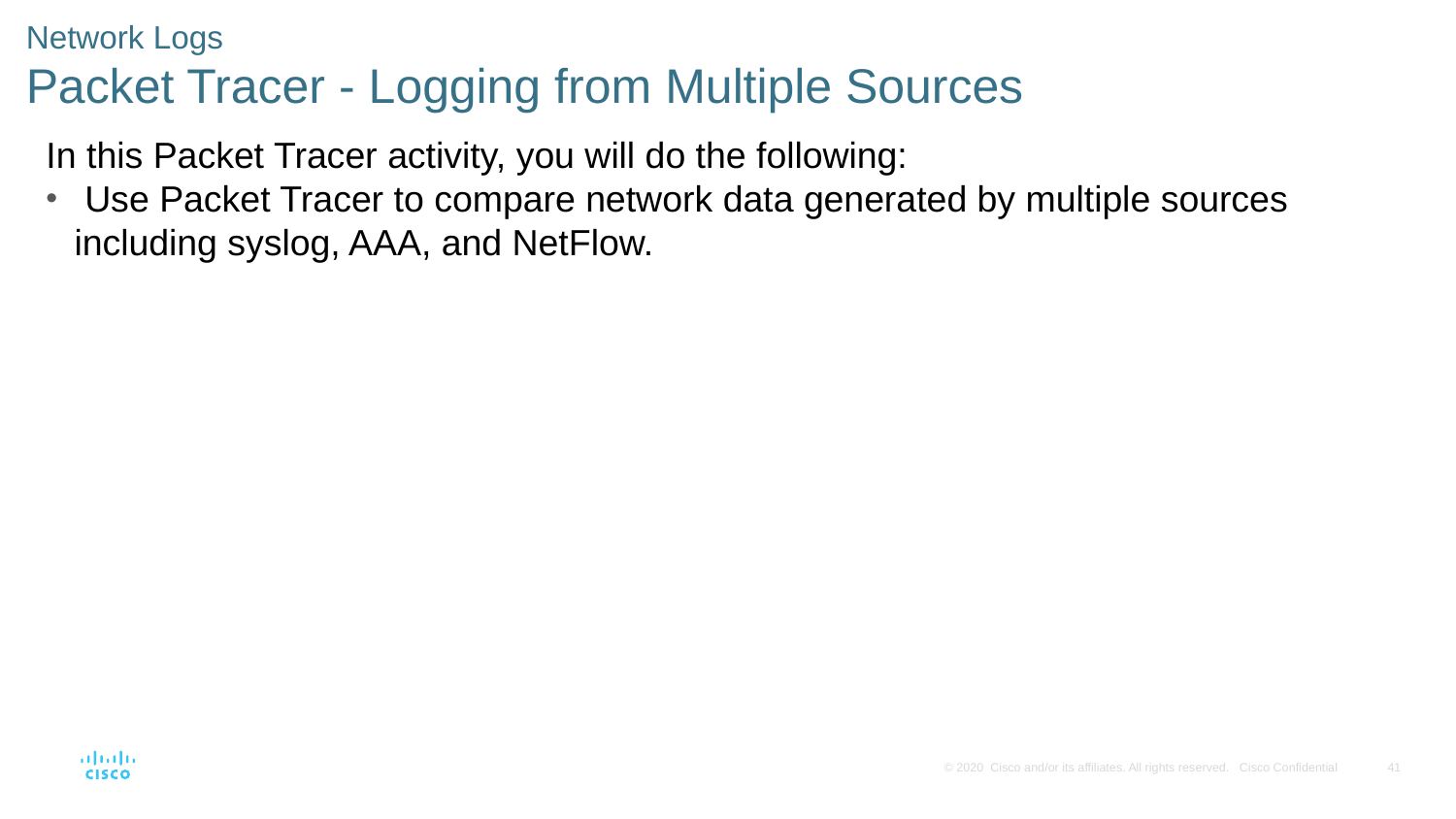

Network Logs
Packet Tracer - Logging from Multiple Sources
In this Packet Tracer activity, you will do the following:
 Use Packet Tracer to compare network data generated by multiple sources including syslog, AAA, and NetFlow.